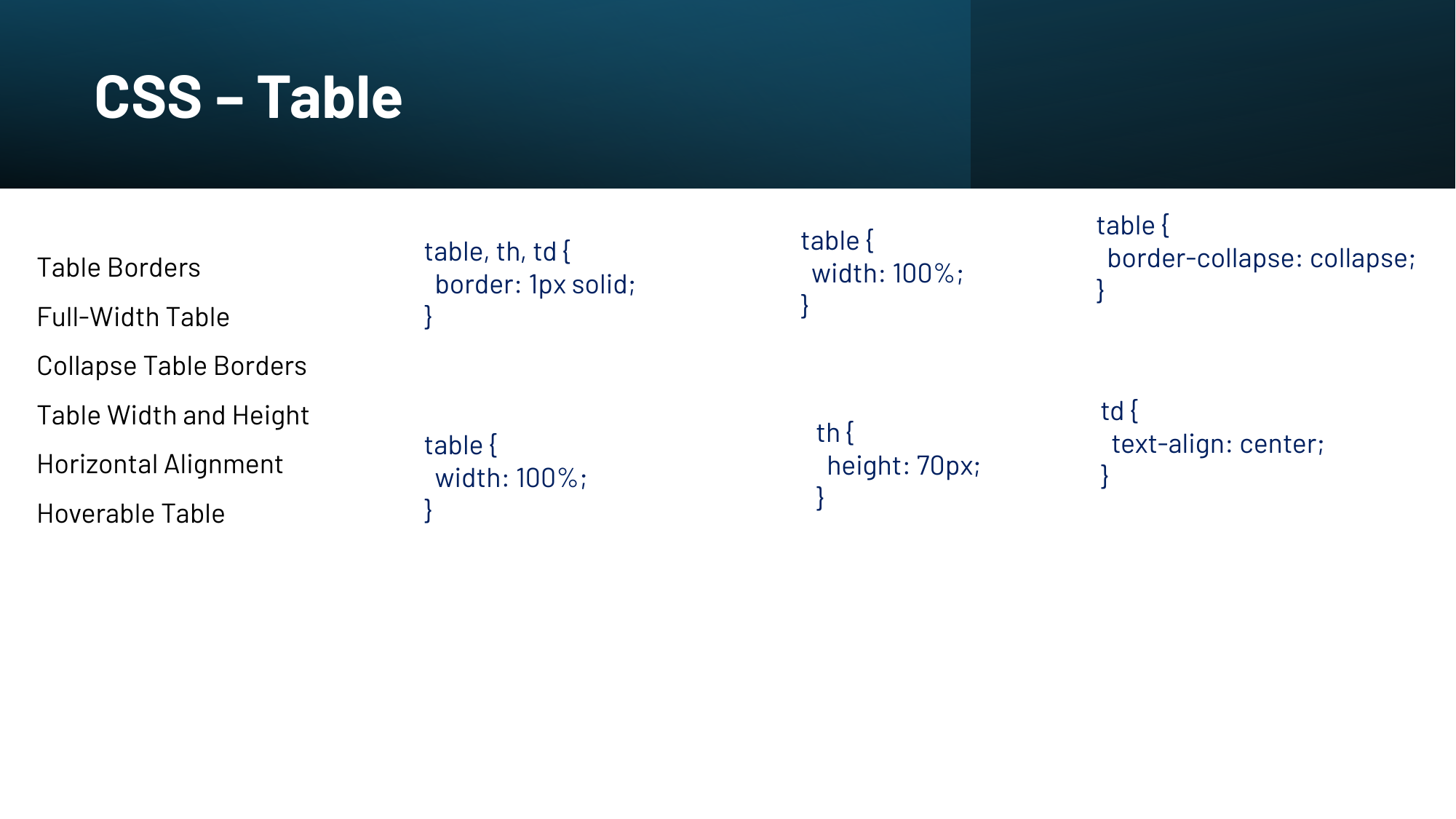

# CSS – Table
table {
  border-collapse: collapse;
}
table {
  width: 100%;
}
Table Borders
Full-Width Table
Collapse Table Borders
Table Width and Height
Horizontal Alignment
Hoverable Table
table, th, td {
  border: 1px solid;
}
td {
  text-align: center;
}
th {
  height: 70px;
}
table {
  width: 100%;
}